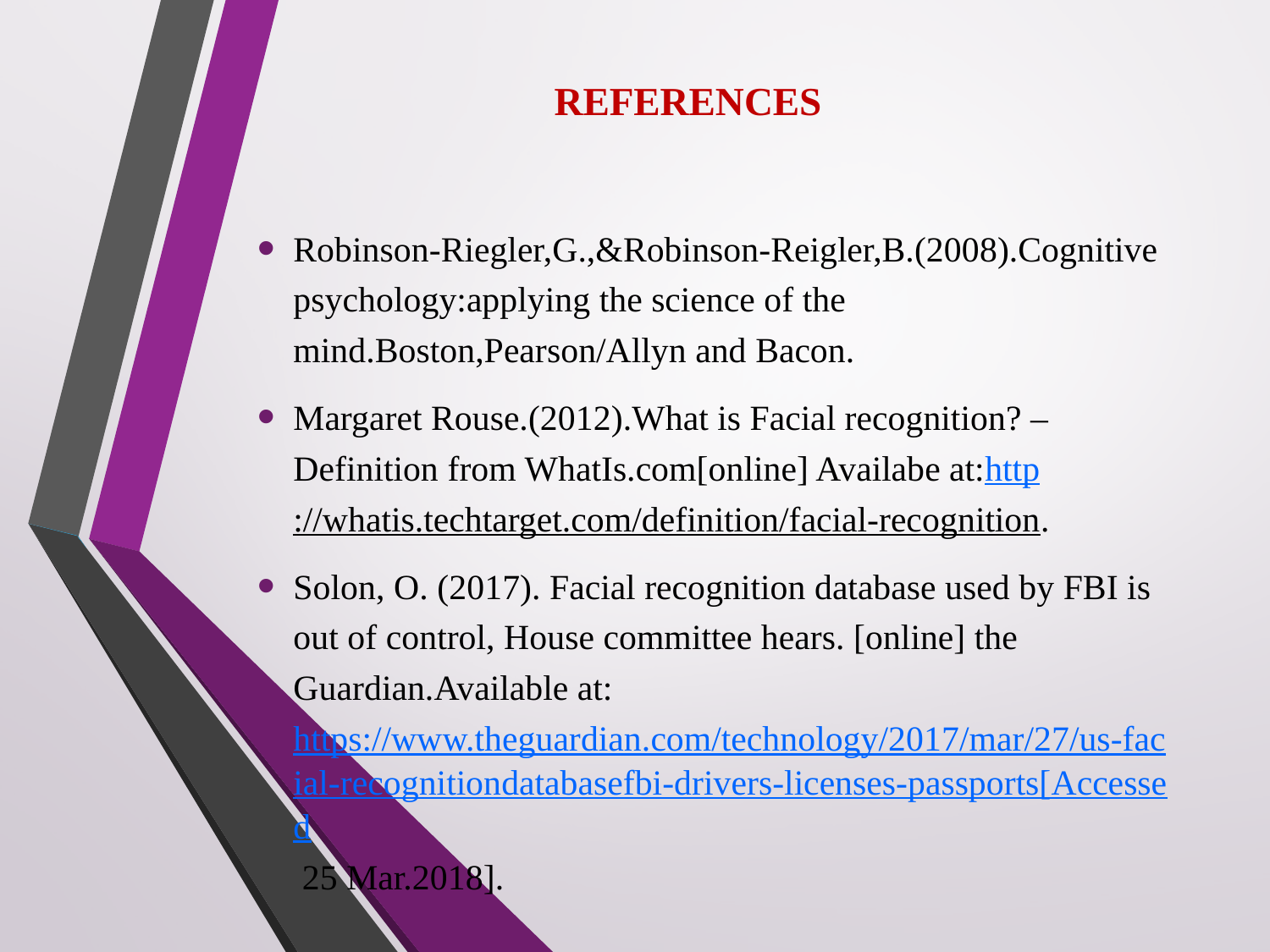

# REFERENCES
Robinson-Riegler,G.,&Robinson-Reigler,B.(2008).Cognitive psychology:applying the science of the mind.Boston,Pearson/Allyn and Bacon.
Margaret Rouse.(2012).What is Facial recognition? –Definition from WhatIs.com[online] Availabe at:http://whatis.techtarget.com/definition/facial-recognition.
Solon, O. (2017). Facial recognition database used by FBI is out of control, House committee hears. [online] the Guardian.Available at: https://www.theguardian.com/technology/2017/mar/27/us-facial-recognitiondatabasefbi-drivers-licenses-passports[Accessed 25 Mar.2018].